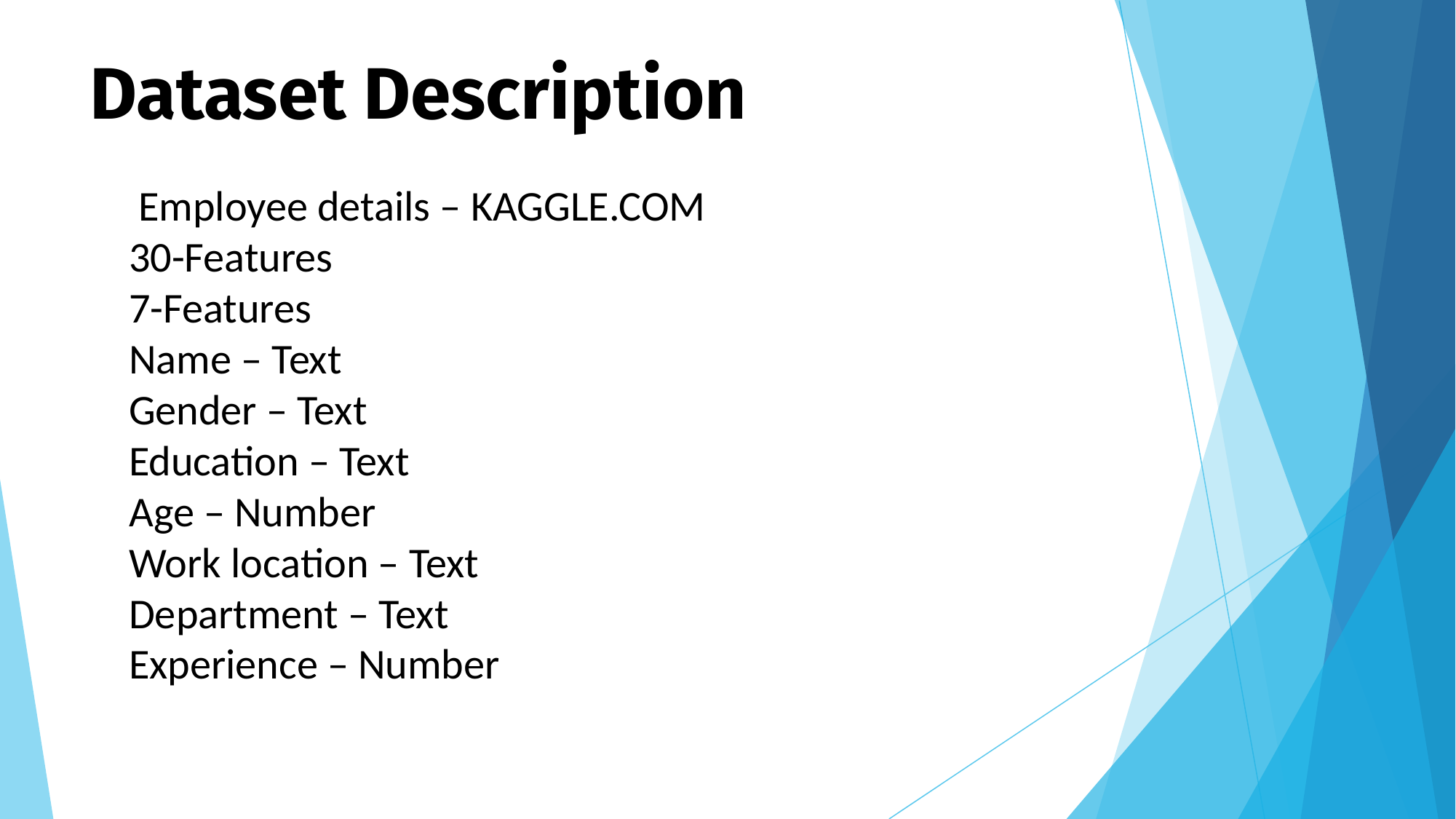

# Dataset Description
 Employee details – KAGGLE.COM
30-Features
7-Features
Name – Text
Gender – Text
Education – Text
Age – Number
Work location – Text
Department – Text
Experience – Number